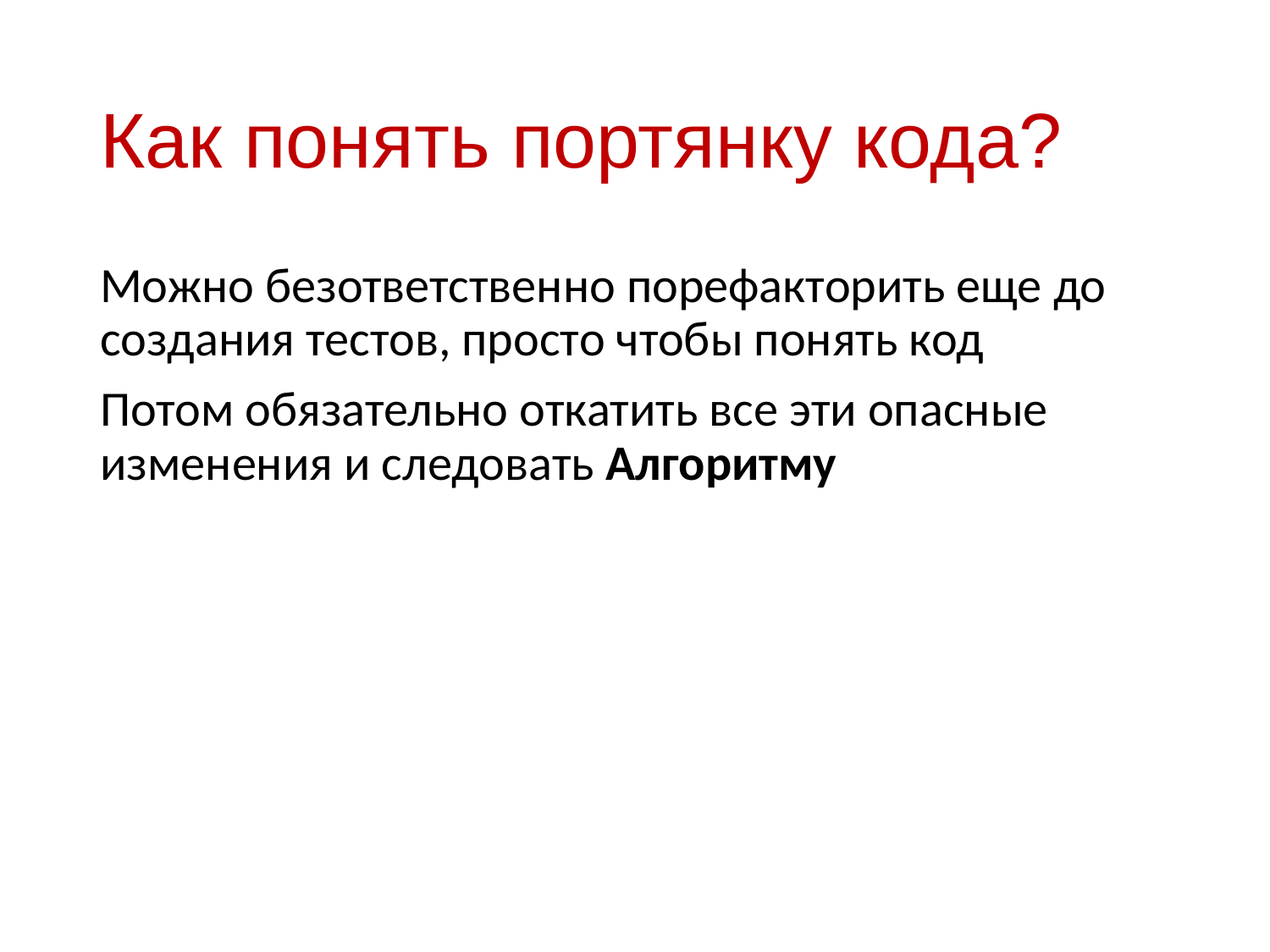

# Как понять портянку кода?
Можно безответственно порефакторить еще до создания тестов, просто чтобы понять код
Потом обязательно откатить все эти опасные изменения и следовать Алгоритму